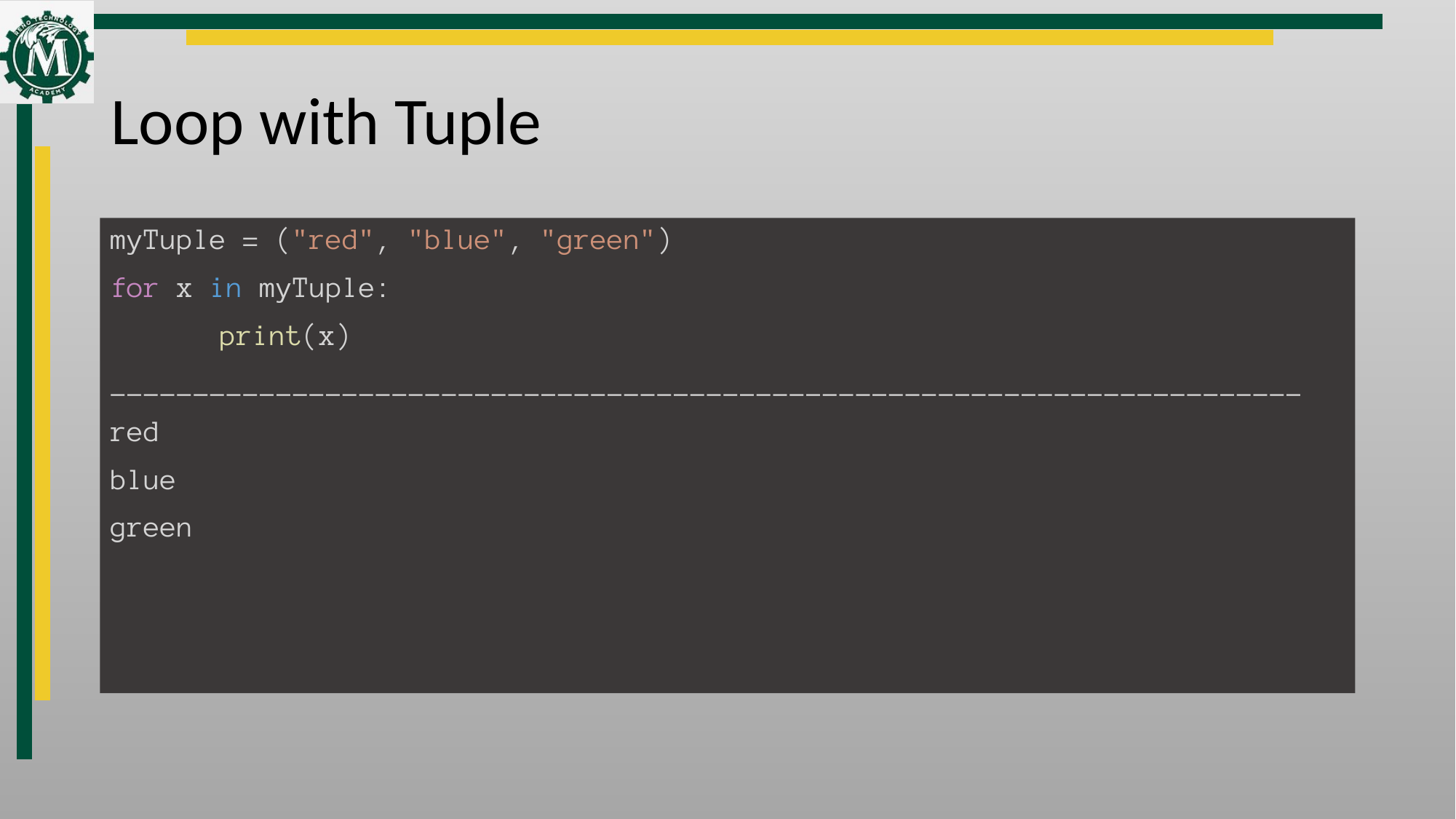

# Loop with Tuple
myTuple = ("red", "blue", "green")
for x in myTuple:
	print(x)
________________________________________________________________________
red
blue
green